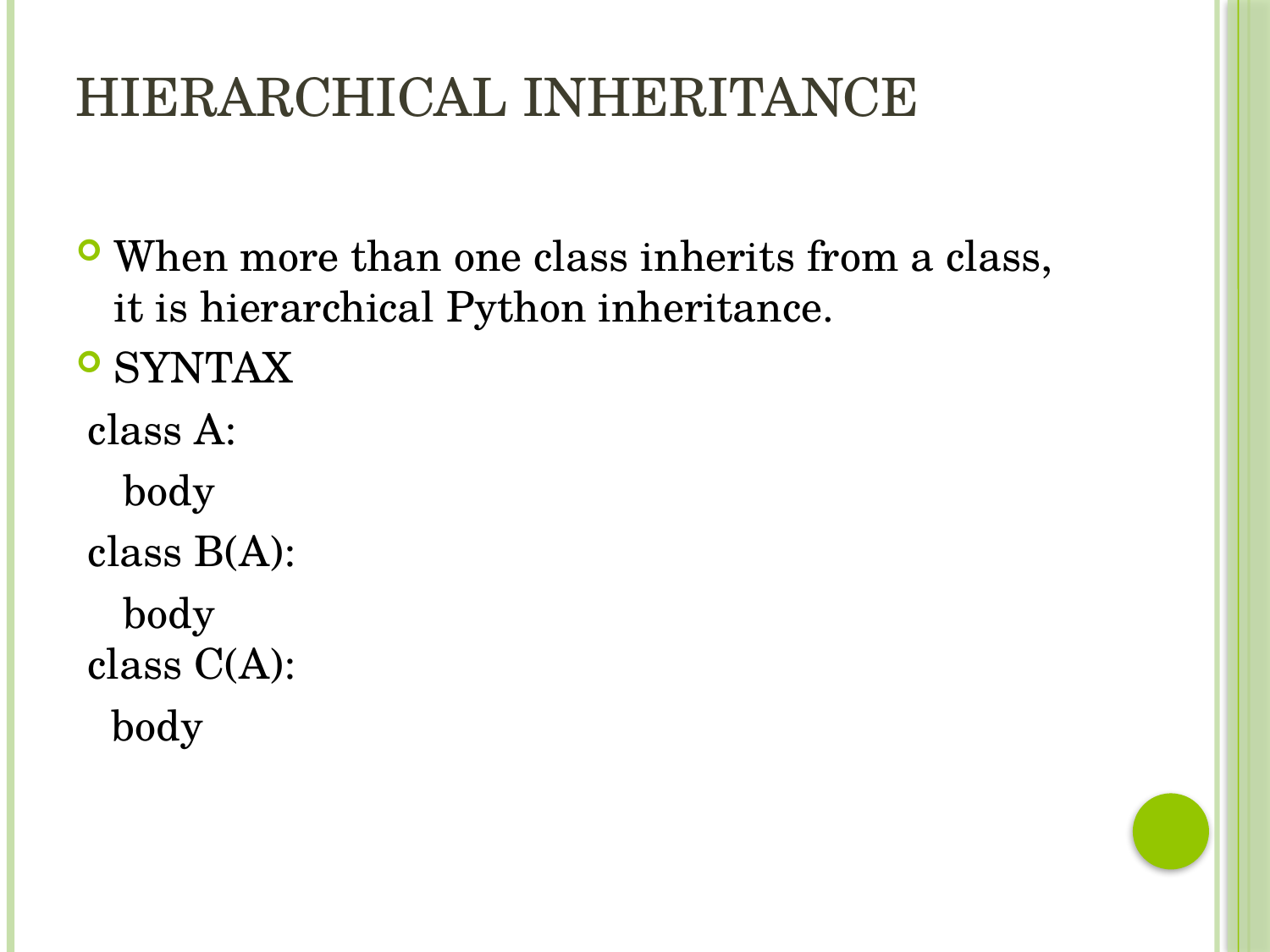

# Hierarchical Inheritance
When more than one class inherits from a class, it is hierarchical Python inheritance.
SYNTAX
 class A:
    body
 class B(A):
    body
 class C(A):
   body